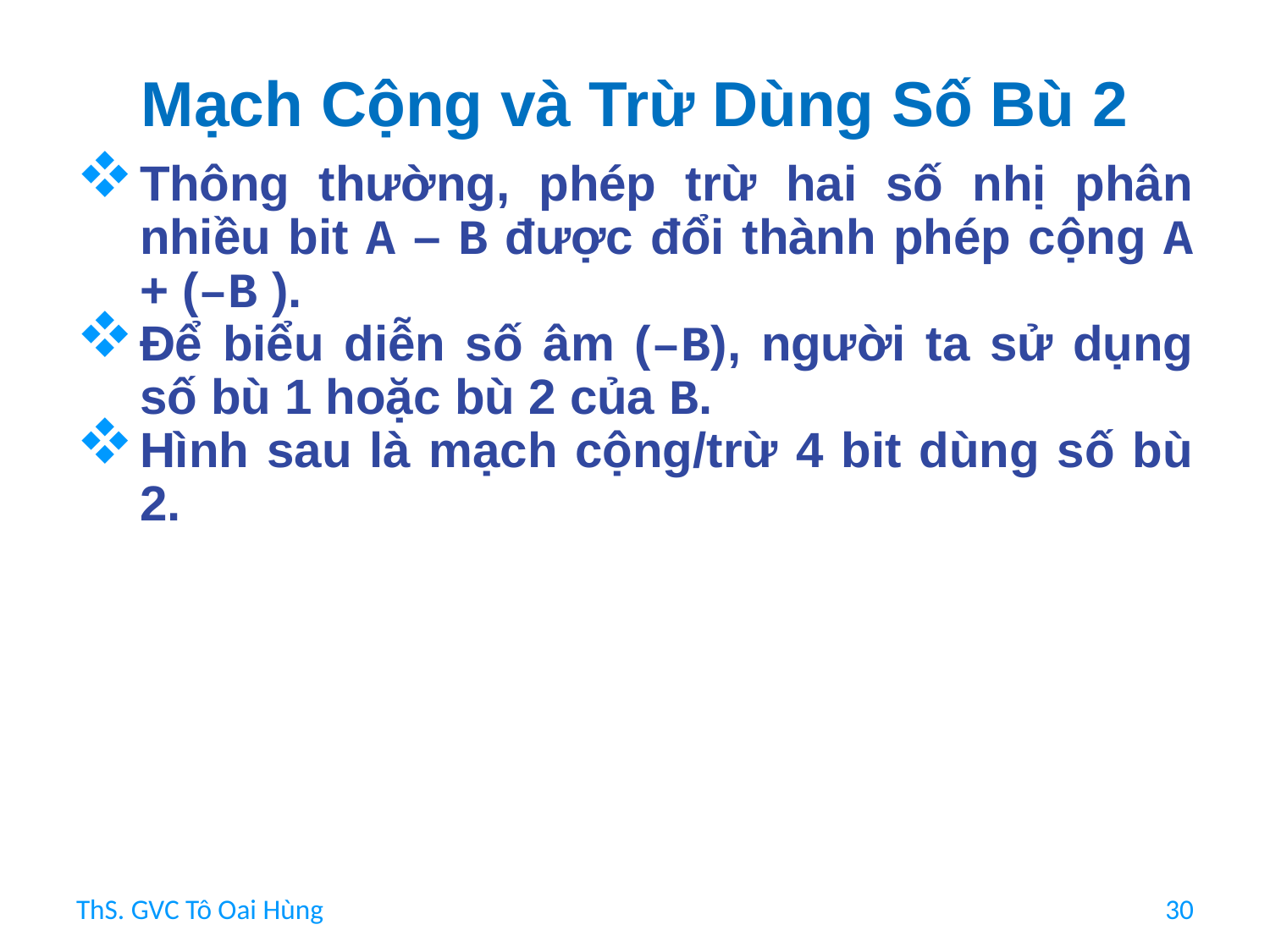

# Mạch Cộng và Trừ Dùng Số Bù 2
Thông thường, phép trừ hai số nhị phân nhiều bit A – B được đổi thành phép cộng A + (–B ).
Để biểu diễn số âm (–B), người ta sử dụng số bù 1 hoặc bù 2 của B.
Hình sau là mạch cộng/trừ 4 bit dùng số bù 2.

ThS. GVC Tô Oai Hùng
30